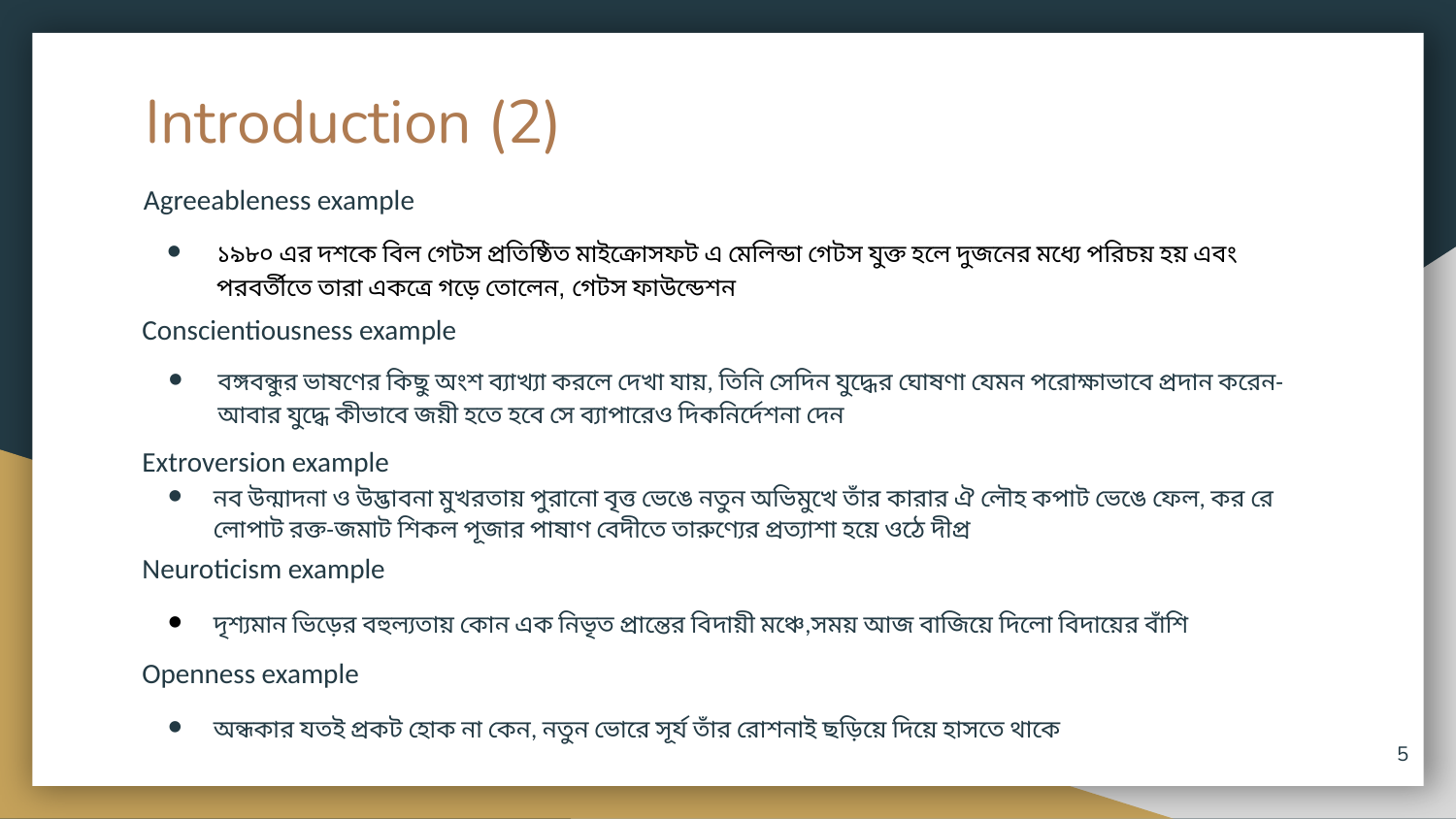

# Introduction (2)
| Agreeableness example |
| --- |
১৯৮০ এর দশকে বিল গেটস প্রতিষ্ঠিত মাইক্রোসফট এ মেলিন্ডা গেটস যুক্ত হলে দুজনের মধ্যে পরিচয় হয় এবং পরবর্তীতে তারা একত্রে গড়ে তোলেন, গেটস ফাউন্ডেশন
| Conscientiousness example |
| --- |
বঙ্গবন্ধুর ভাষণের কিছু অংশ ব্যাখ্যা করলে দেখা যায়, তিনি সেদিন যুদ্ধের ঘোষণা যেমন পরোক্ষাভাবে প্রদান করেন- আবার যুদ্ধে কীভাবে জয়ী হতে হবে সে ব্যাপারেও দিকনির্দেশনা দেন
| Extroversion example |
| --- |
নব উন্মাদনা ও উদ্ভাবনা মুখরতায় পুরানো বৃত্ত ভেঙে নতুন অভিমুখে তাঁর কারার ঐ লৌহ কপাট ভেঙে ফেল, কর রে লোপাট রক্ত-জমাট শিকল পূজার পাষাণ বেদীতে তারুণ্যের প্রত্যাশা হয়ে ওঠে দীপ্র
| Neuroticism example |
| --- |
দৃশ্যমান ভিড়ের বহুল্যতায় কোন এক নিভৃত প্রান্তের বিদায়ী মঞ্চে,সময় আজ বাজিয়ে দিলো বিদায়ের বাঁশি
| Openness example |
| --- |
অন্ধকার যতই প্রকট হোক না কেন, নতুন ভোরে সূর্য তাঁর রোশনাই ছড়িয়ে দিয়ে হাসতে থাকে
5